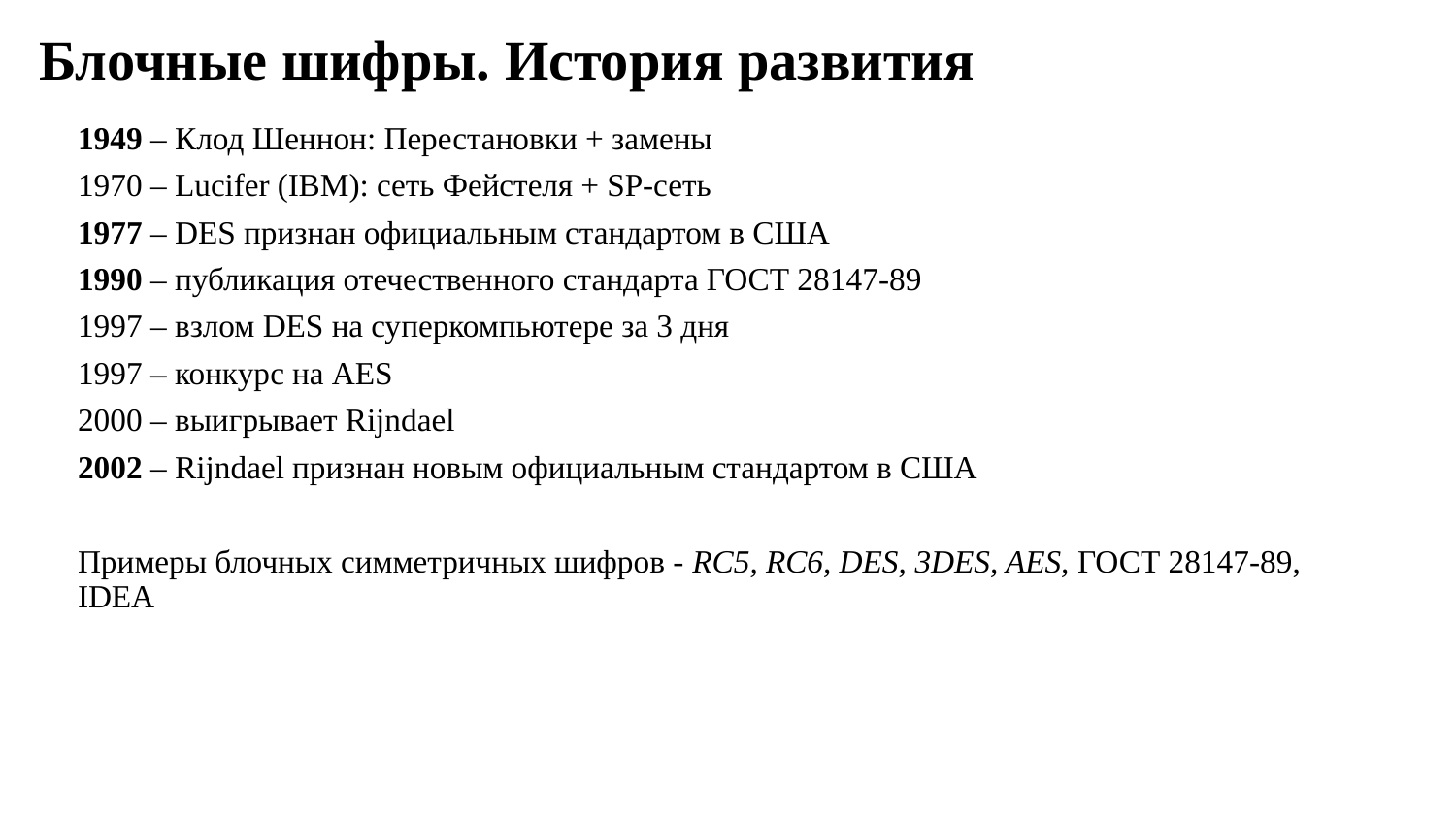

# Блочные шифры. История развития
1949 – Клод Шеннон: Перестановки + замены
1970 – Lucifer (IBM): сеть Фейстеля + SP-сеть
1977 – DES признан официальным стандартом в США
1990 – публикация отечественного стандарта ГОСТ 28147-89
1997 – взлом DES на суперкомпьютере за 3 дня
1997 – конкурс на AES
2000 – выигрывает Rijndael
2002 – Rijndael признан новым официальным стандартом в США

Примеры блочных симметричных шифров - RС5, RC6, DES, 3DES, AES, ГОСТ 28147-89, IDEA